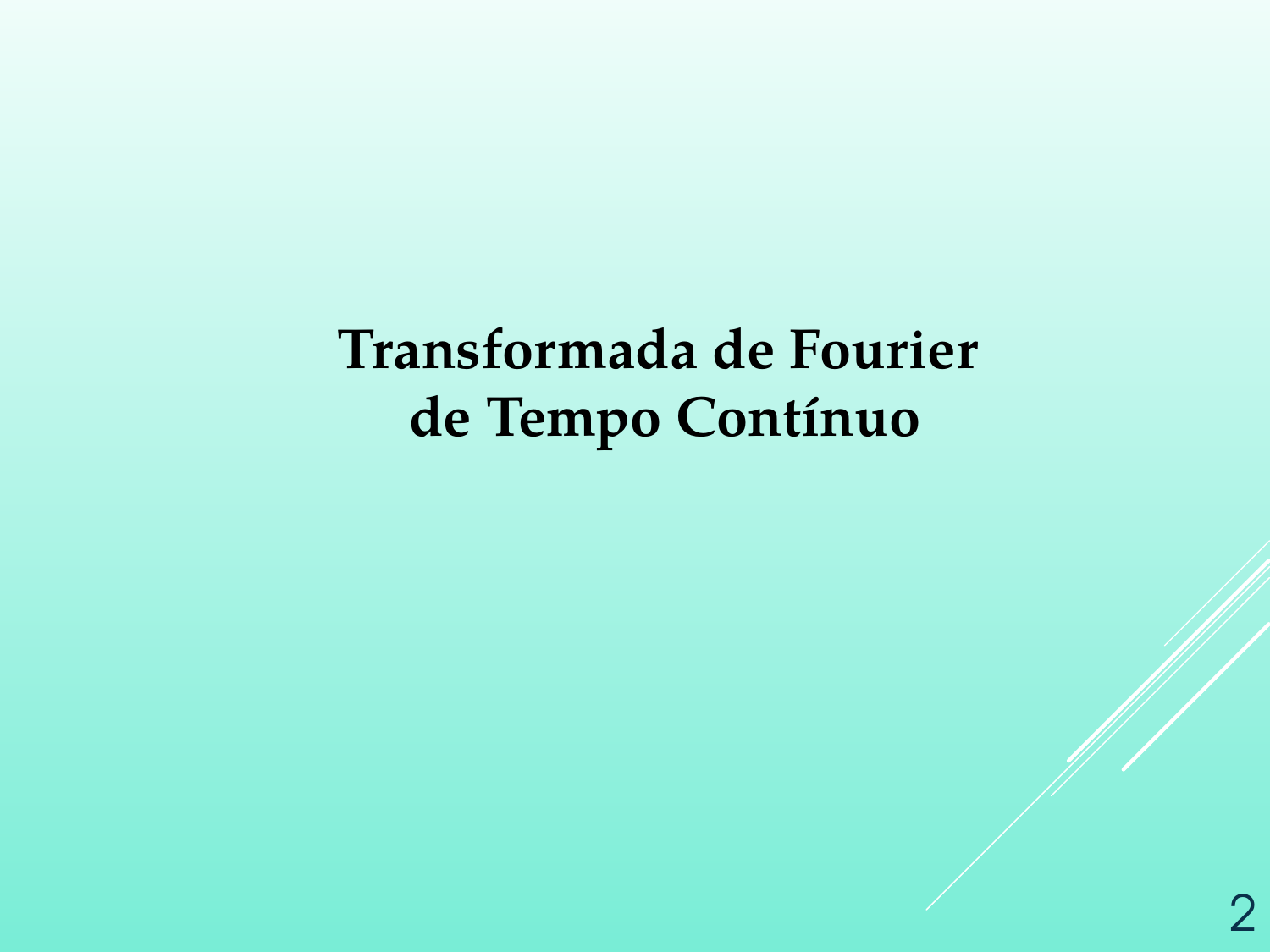

Transformada de Fourier
de Tempo Contínuo
2